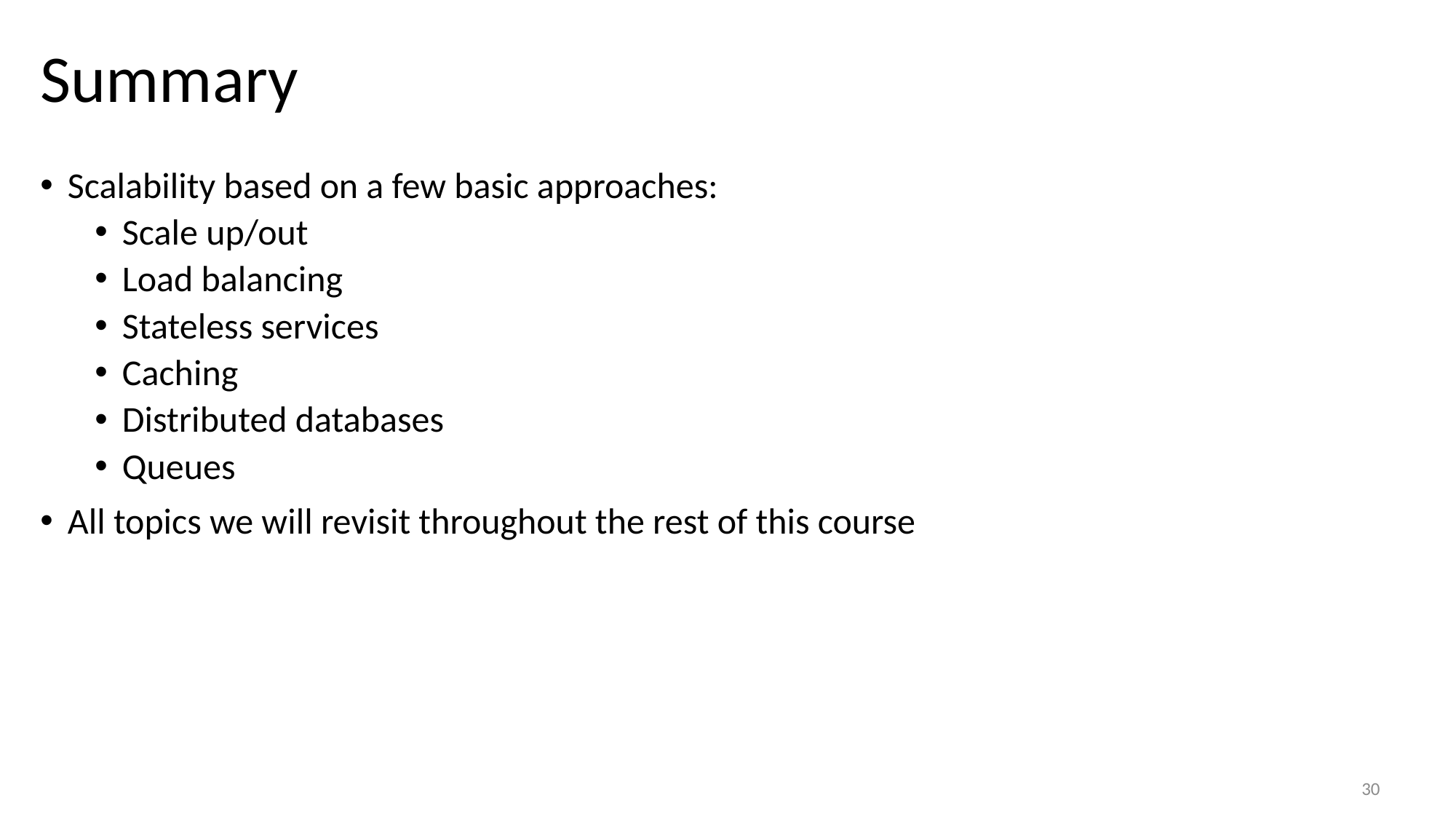

# Summary
Scalability based on a few basic approaches:
Scale up/out
Load balancing
Stateless services
Caching
Distributed databases
Queues
All topics we will revisit throughout the rest of this course